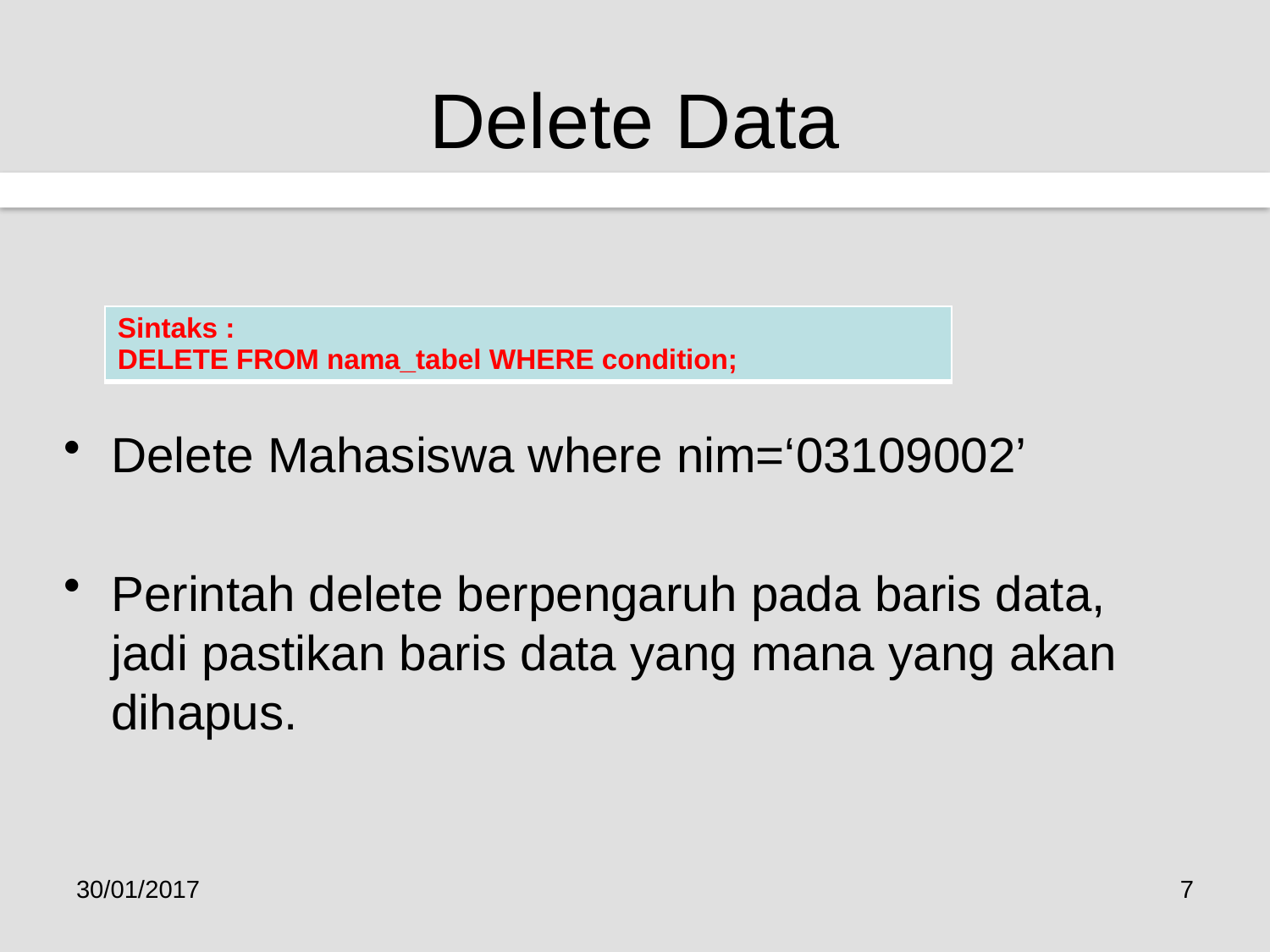

# Delete Data

Delete Mahasiswa where nim=‘03109002’

Perintah delete berpengaruh pada baris data, jadi pastikan baris data yang mana yang akan dihapus.
| Sintaks : DELETE FROM nama\_tabel WHERE condition; |
| --- |
30/01/2017
7